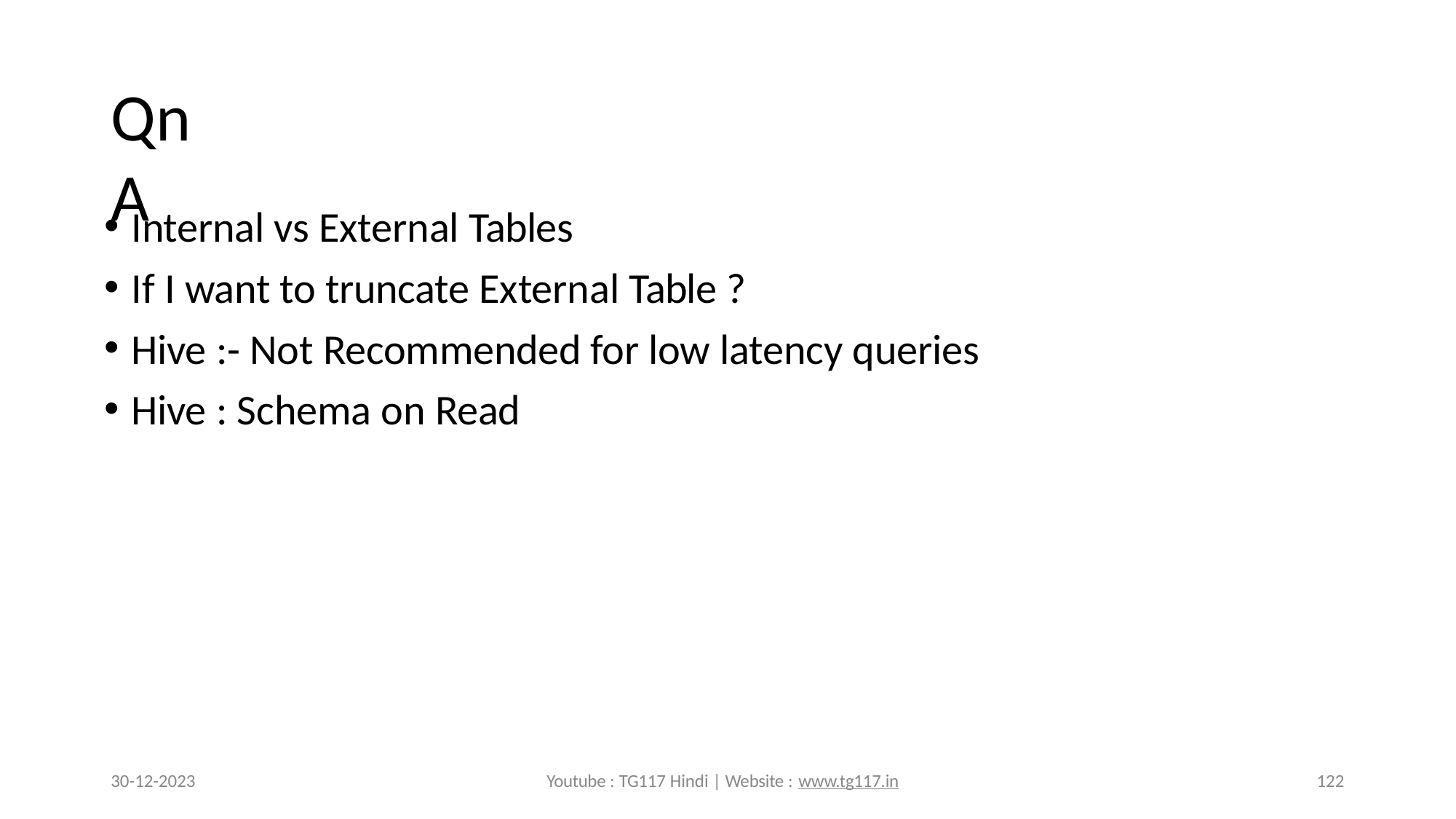

# QnA
Internal vs External Tables
If I want to truncate External Table ?
Hive :- Not Recommended for low latency queries
Hive : Schema on Read
30-12-2023
Youtube : TG117 Hindi | Website : www.tg117.in
122